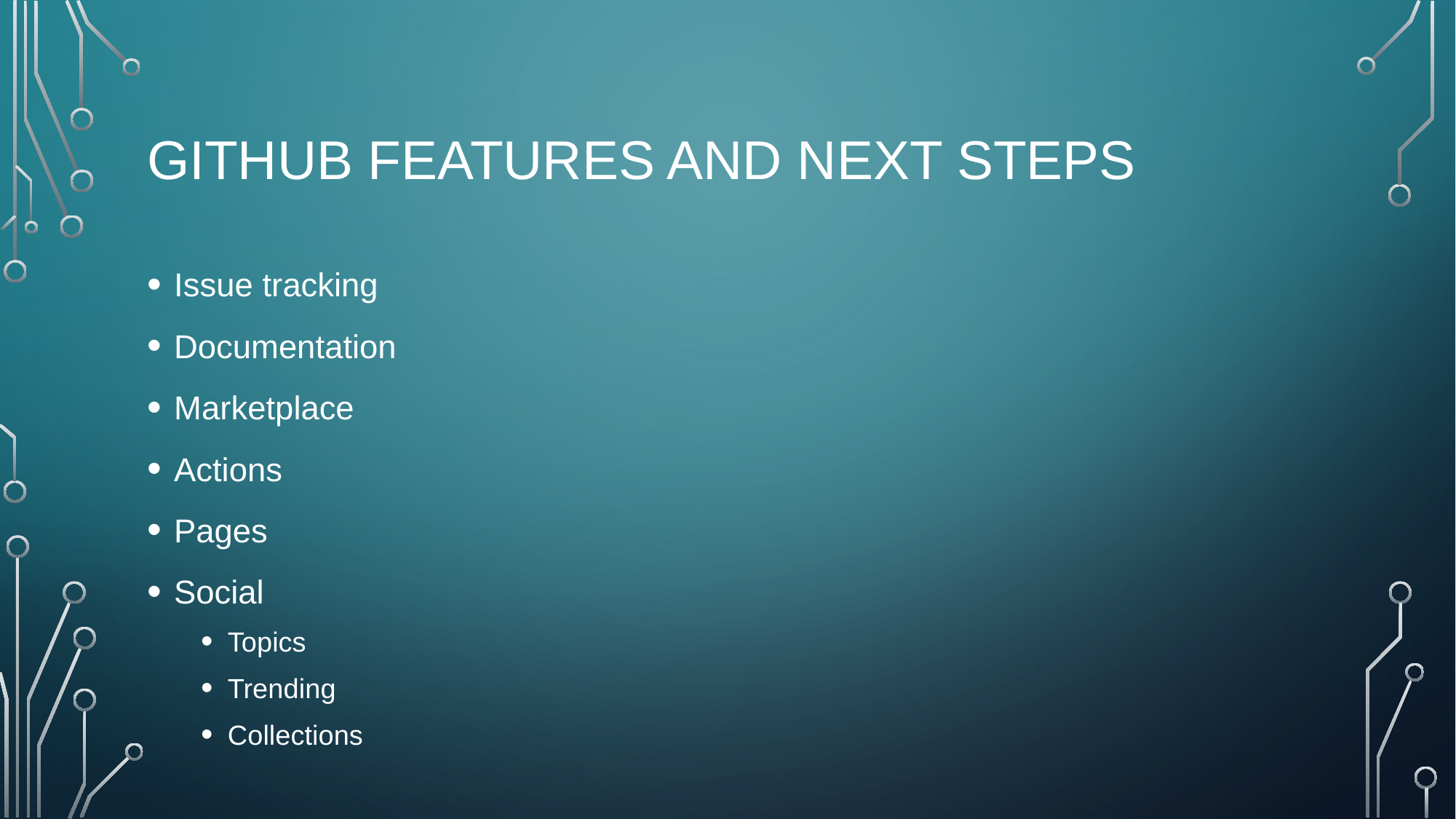

# Github features and next steps
Issue tracking
Documentation
Marketplace
Actions
Pages
Social
Topics
Trending
Collections